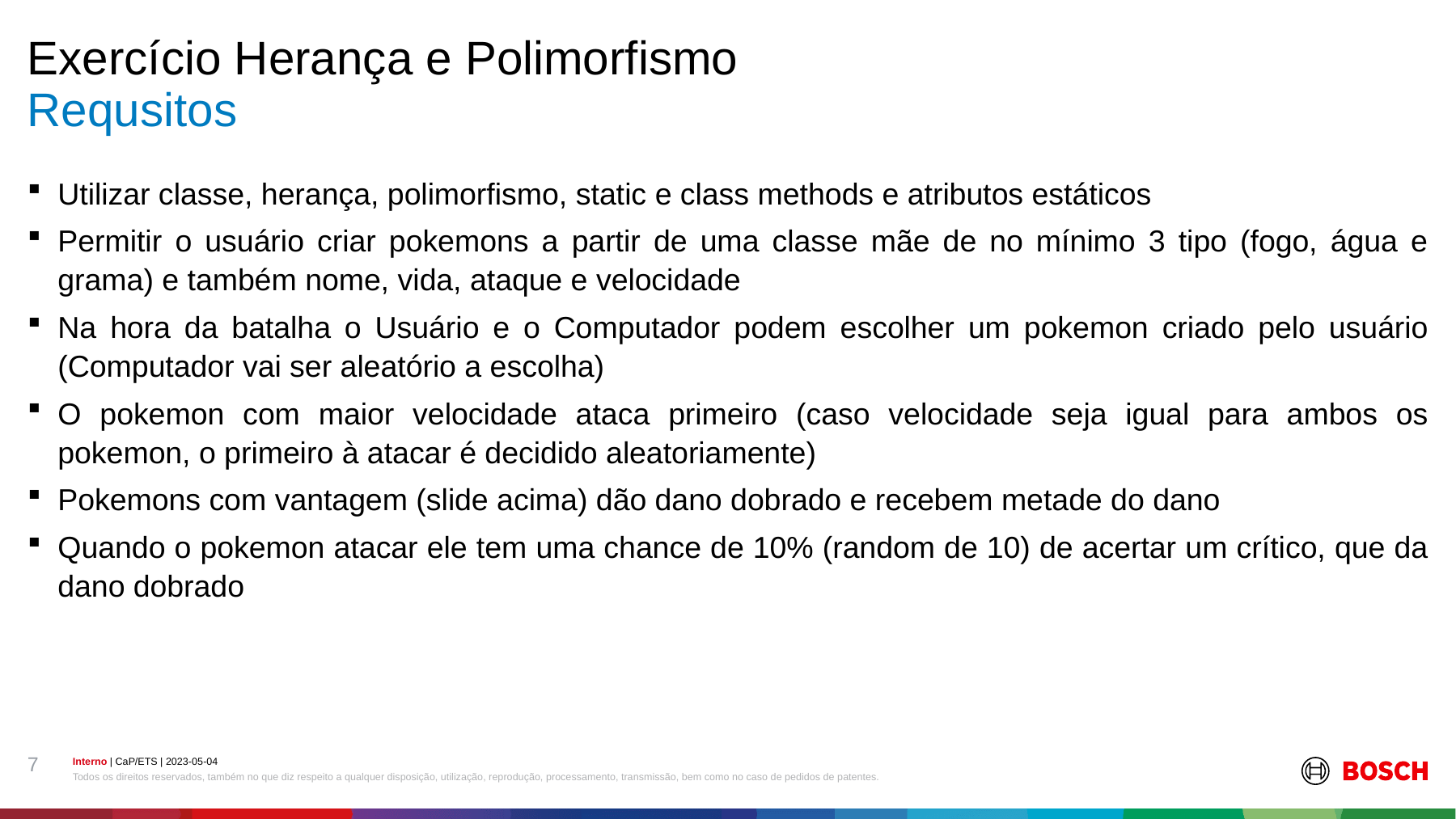

Exercício Herança e Polimorfismo
# Requsitos
Utilizar classe, herança, polimorfismo, static e class methods e atributos estáticos
Permitir o usuário criar pokemons a partir de uma classe mãe de no mínimo 3 tipo (fogo, água e grama) e também nome, vida, ataque e velocidade
Na hora da batalha o Usuário e o Computador podem escolher um pokemon criado pelo usuário (Computador vai ser aleatório a escolha)
O pokemon com maior velocidade ataca primeiro (caso velocidade seja igual para ambos os pokemon, o primeiro à atacar é decidido aleatoriamente)
Pokemons com vantagem (slide acima) dão dano dobrado e recebem metade do dano
Quando o pokemon atacar ele tem uma chance de 10% (random de 10) de acertar um crítico, que da dano dobrado

7